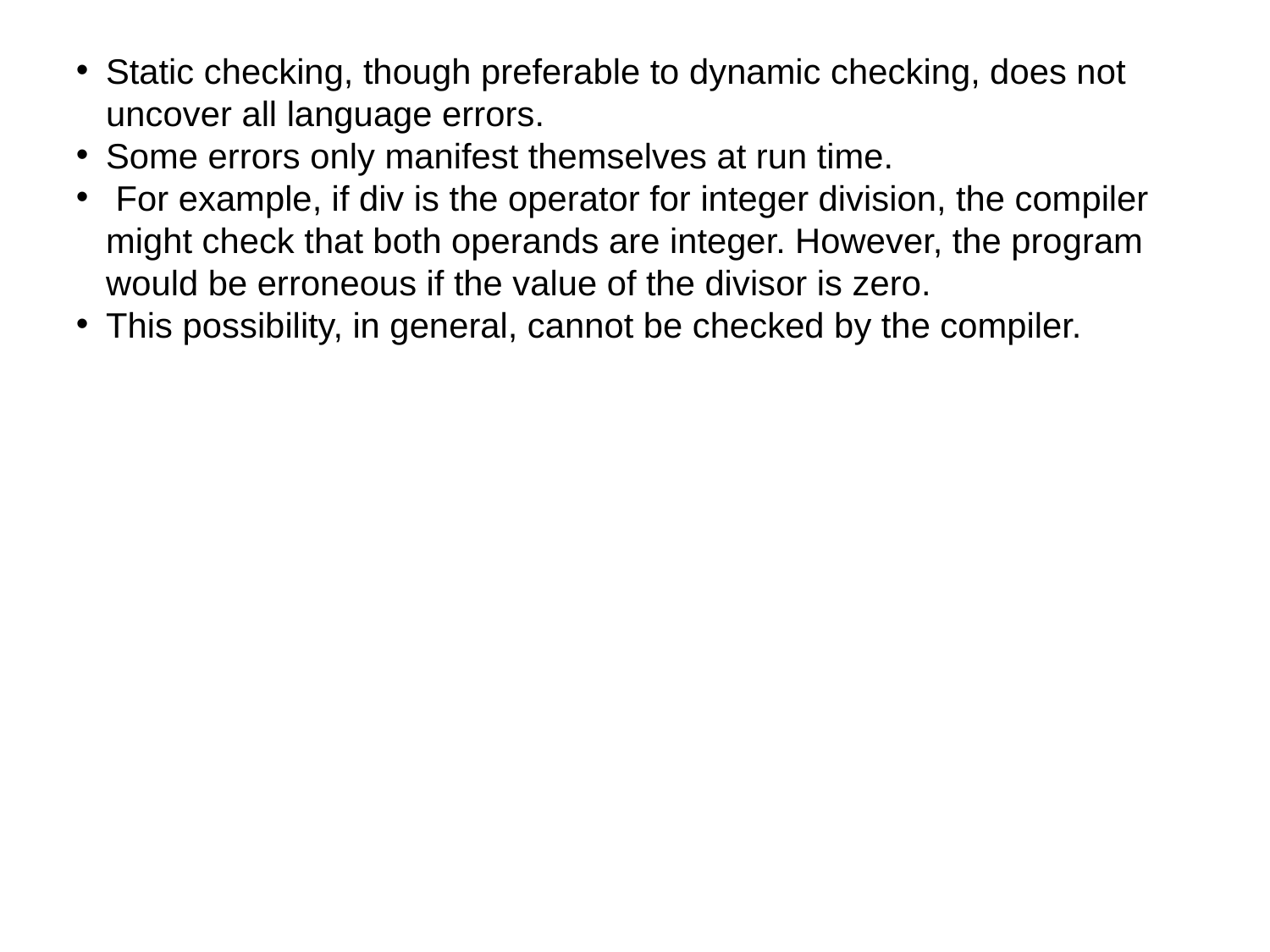

Static checking, though preferable to dynamic checking, does not uncover all language errors.
Some errors only manifest themselves at run time.
 For example, if div is the operator for integer division, the compiler might check that both operands are integer. However, the program would be erroneous if the value of the divisor is zero.
This possibility, in general, cannot be checked by the compiler.